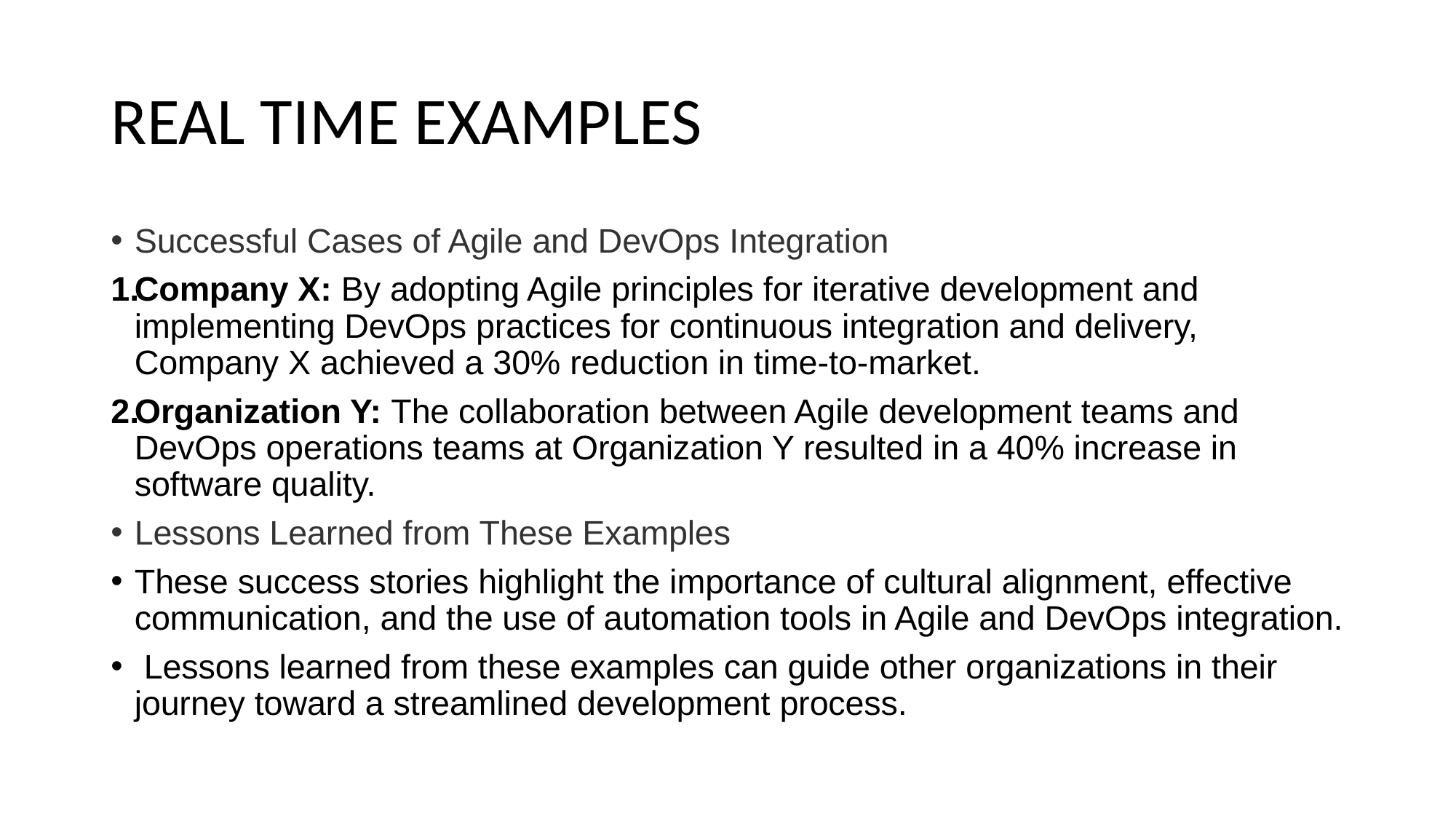

# REAL TIME EXAMPLES
Successful Cases of Agile and DevOps Integration
Company X: By adopting Agile principles for iterative development and implementing DevOps practices for continuous integration and delivery, Company X achieved a 30% reduction in time-to-market.
Organization Y: The collaboration between Agile development teams and DevOps operations teams at Organization Y resulted in a 40% increase in software quality.
Lessons Learned from These Examples
These success stories highlight the importance of cultural alignment, effective communication, and the use of automation tools in Agile and DevOps integration.
 Lessons learned from these examples can guide other organizations in their journey toward a streamlined development process.